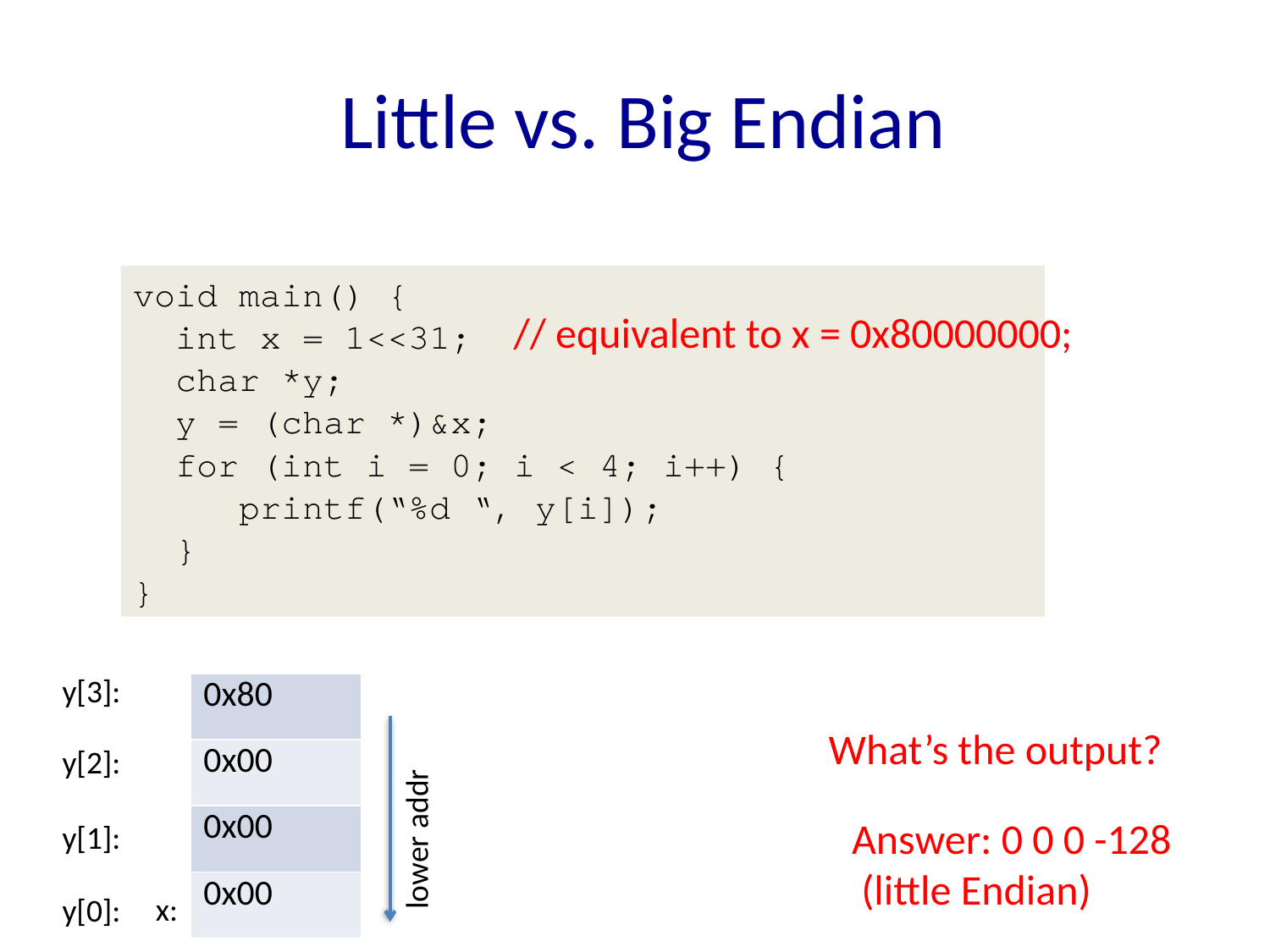

# Little vs. Big Endian
void main() {
  int x = 1<<31;
  char *y;
  y = (char *)&x;
  for (int i = 0; i < 4; i++) {
     printf(“%d “, y[i]);
  }
}
// equivalent to x = 0x80000000;
y[3]:
|  |
| --- |
|  |
|  |
|  |
| 0x80 |
| --- |
| 0x00 |
| 0x00 |
| 0x00 |
What’s the output?
y[2]:
Answer: 0 0 0 -128
 (little Endian)
y[1]:
lower addr
x:
y[0]: